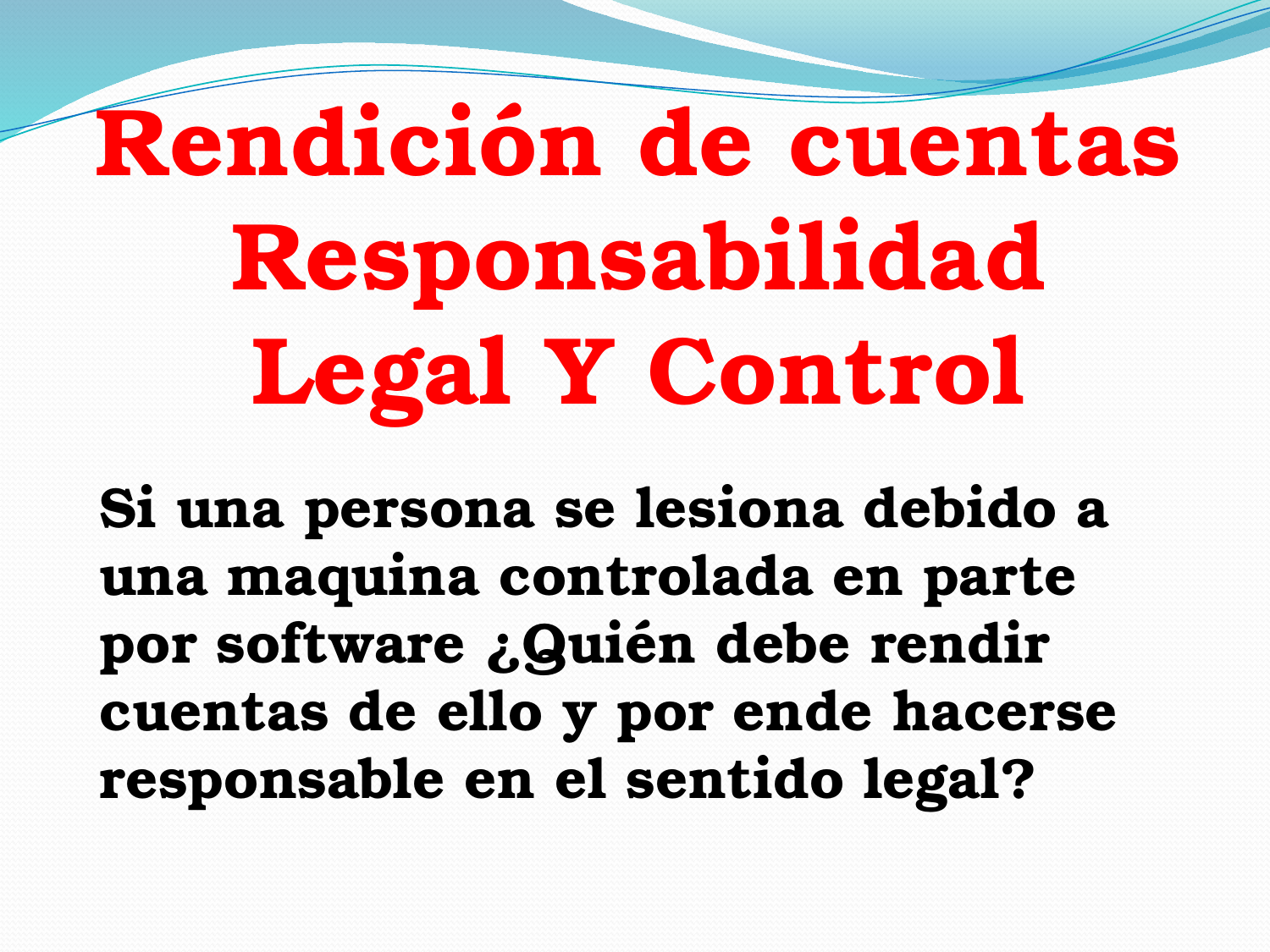

Rendición de cuentas
 Responsabilidad
Legal Y Control
Si una persona se lesiona debido a una maquina controlada en parte por software ¿Quién debe rendir cuentas de ello y por ende hacerse responsable en el sentido legal?